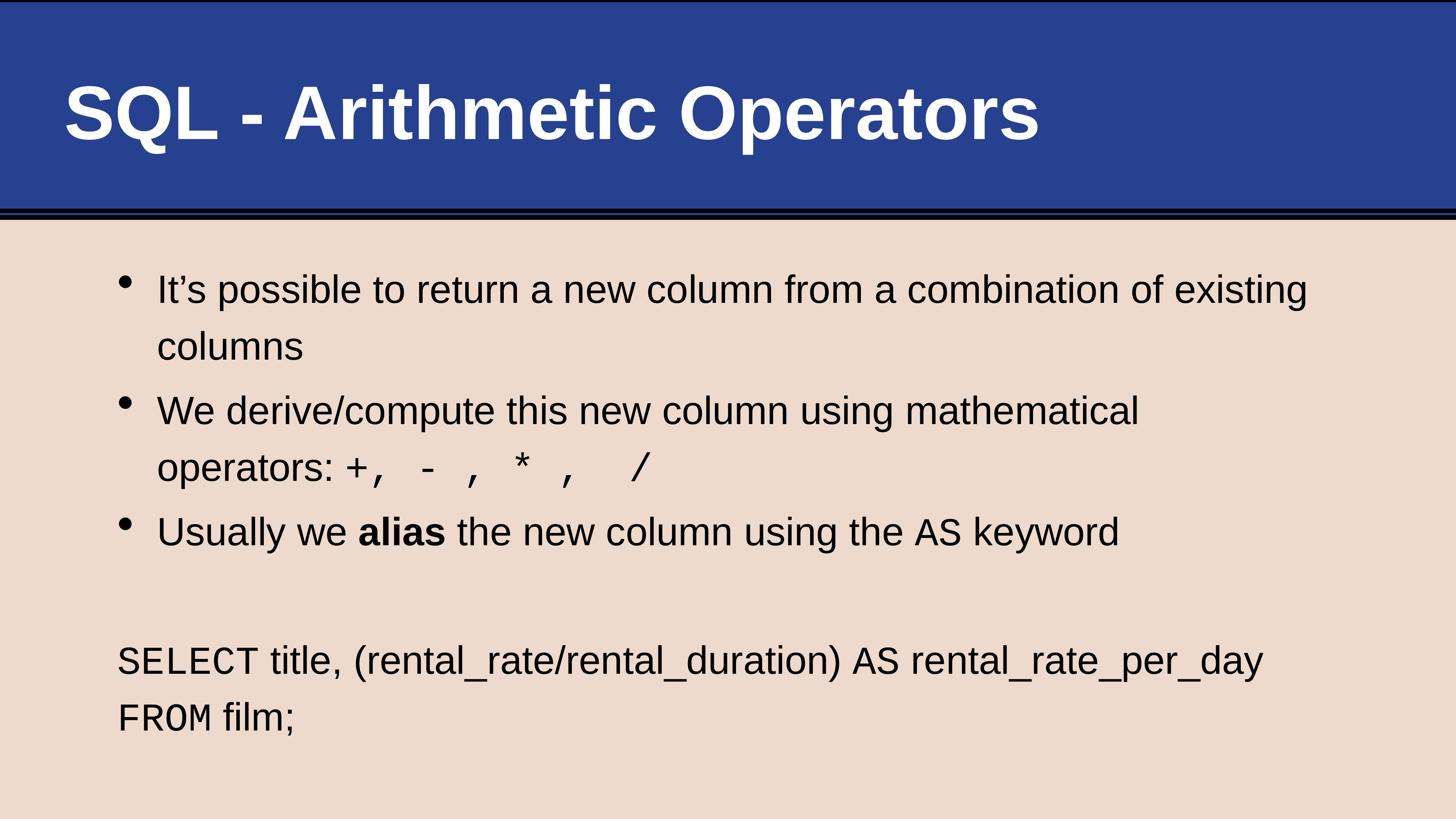

# SQL - Arithmetic Operators

It’s possible to return a new column from a combination of existing columns
We derive/compute this new column using mathematical operators: +, - , * ,  /
Usually we alias the new column using the AS keyword

SELECT title, (rental_rate/rental_duration) AS rental_rate_per_day
FROM film;